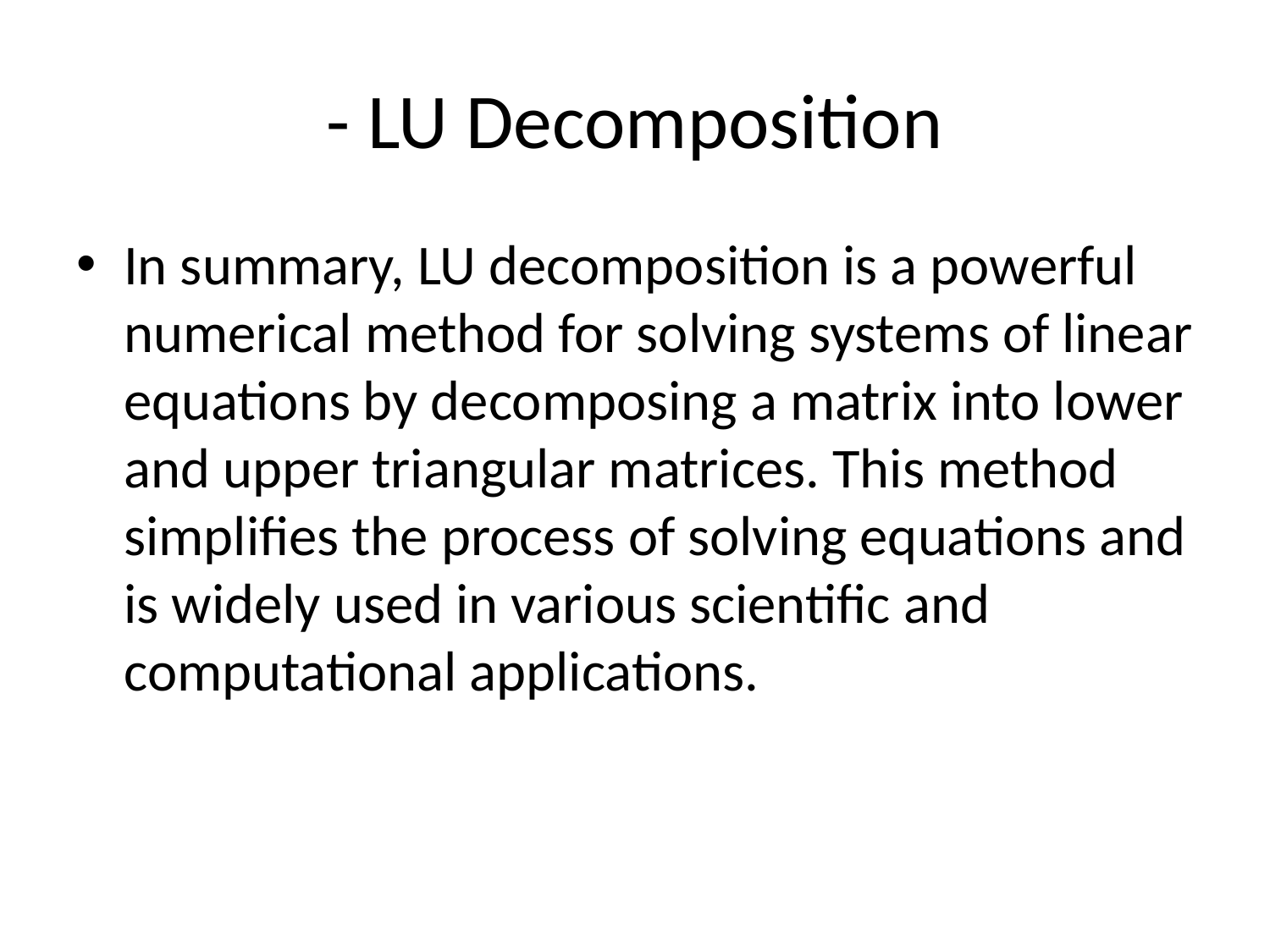

# - LU Decomposition
In summary, LU decomposition is a powerful numerical method for solving systems of linear equations by decomposing a matrix into lower and upper triangular matrices. This method simplifies the process of solving equations and is widely used in various scientific and computational applications.